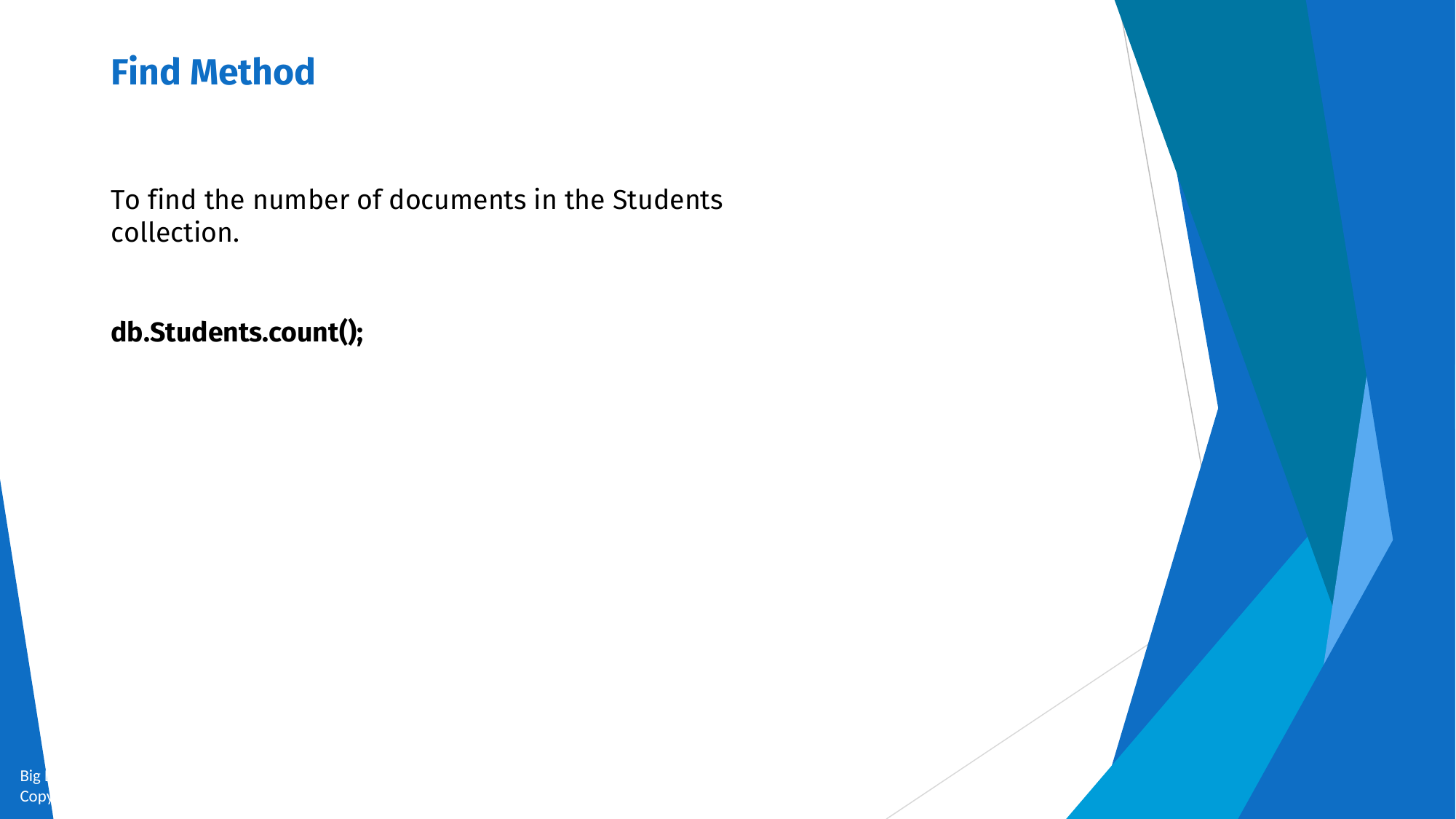

# Find Method
To find the number of documents in the Students collection.

db.Students.count();
Big Data and Analytics by Seema Acharya and Subhashini Chellappan
Copyright 2015, WILEY INDIA PVT. LTD.